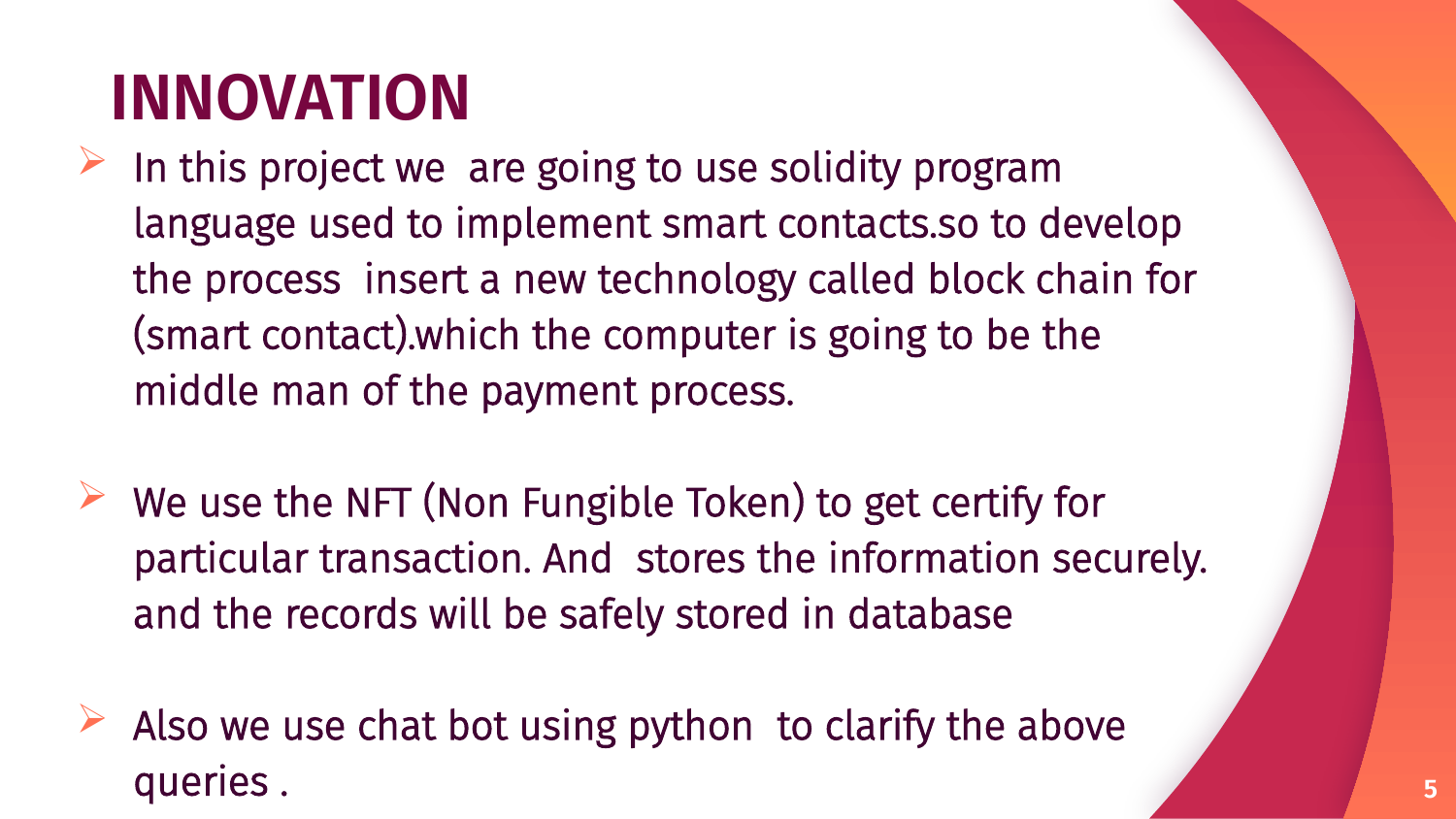

# INNOVATION
In this project we  are going to use solidity program language used to implement smart contacts.so to develop the process  insert a new technology called block chain for (smart contact).which the computer is going to be the middle man of the payment process.

We use the NFT (Non Fungible Token) to get certify for particular transaction. And  stores the information securely. and the records will be safely stored in database

Also we use chat bot using python  to clarify the above  queries .
5